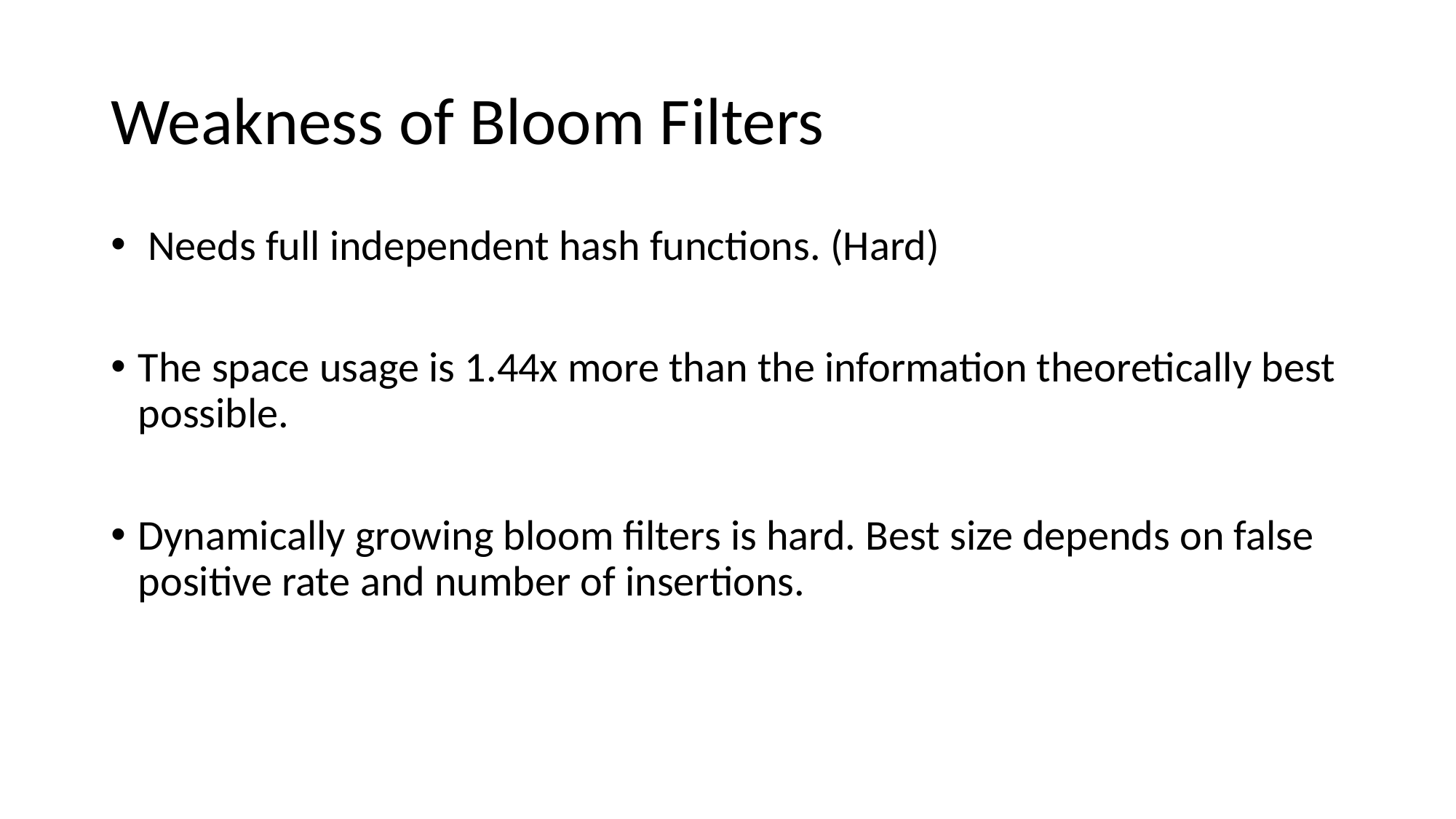

# Weakness of Bloom Filters
 Needs full independent hash functions. (Hard)

The space usage is 1.44x more than the information theoretically best possible.

Dynamically growing bloom filters is hard. Best size depends on false positive rate and number of insertions.